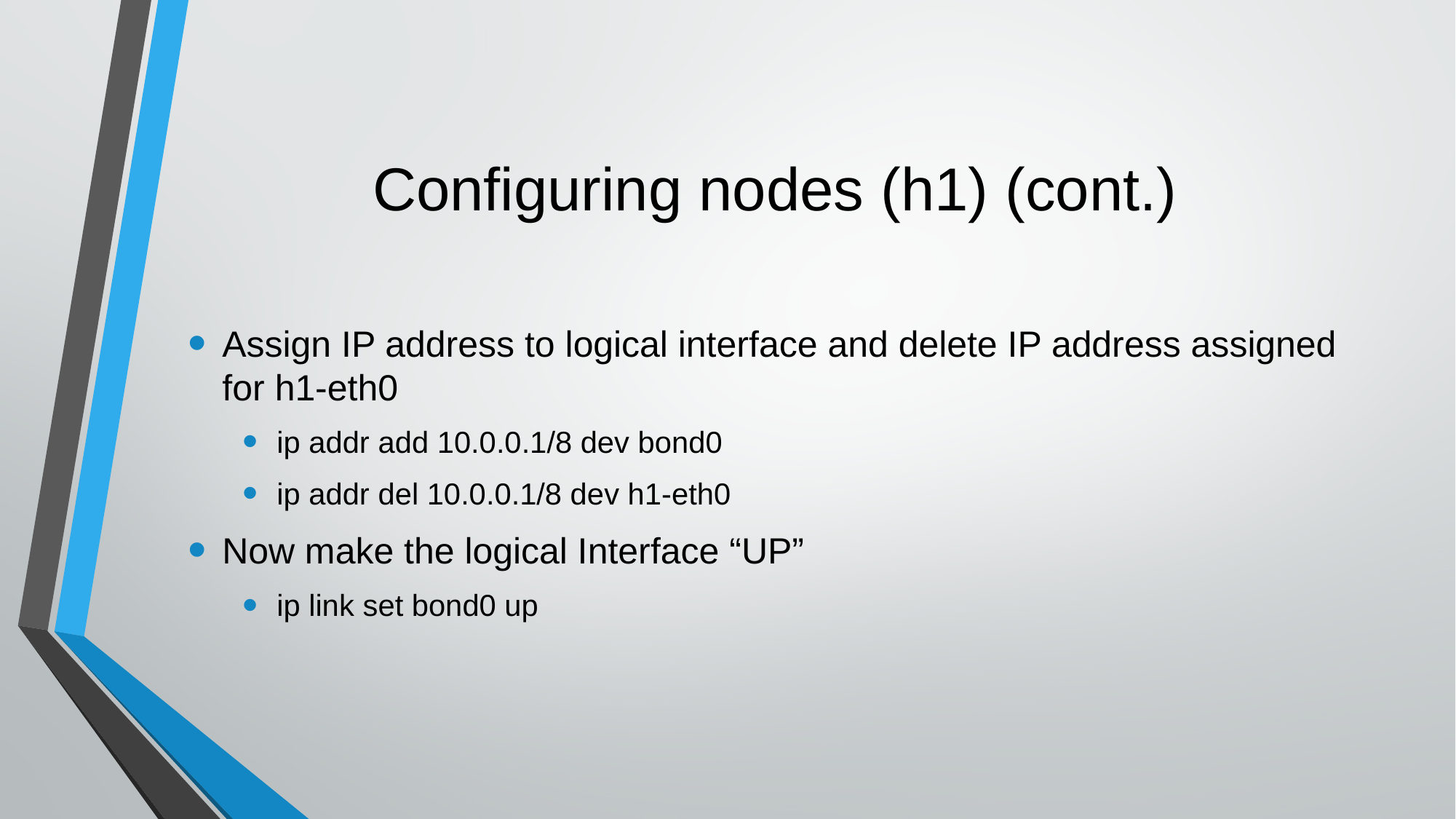

# Configuring nodes (h1) (cont.)
Assign IP address to logical interface and delete IP address assigned for h1-eth0
ip addr add 10.0.0.1/8 dev bond0
ip addr del 10.0.0.1/8 dev h1-eth0
Now make the logical Interface “UP”
ip link set bond0 up